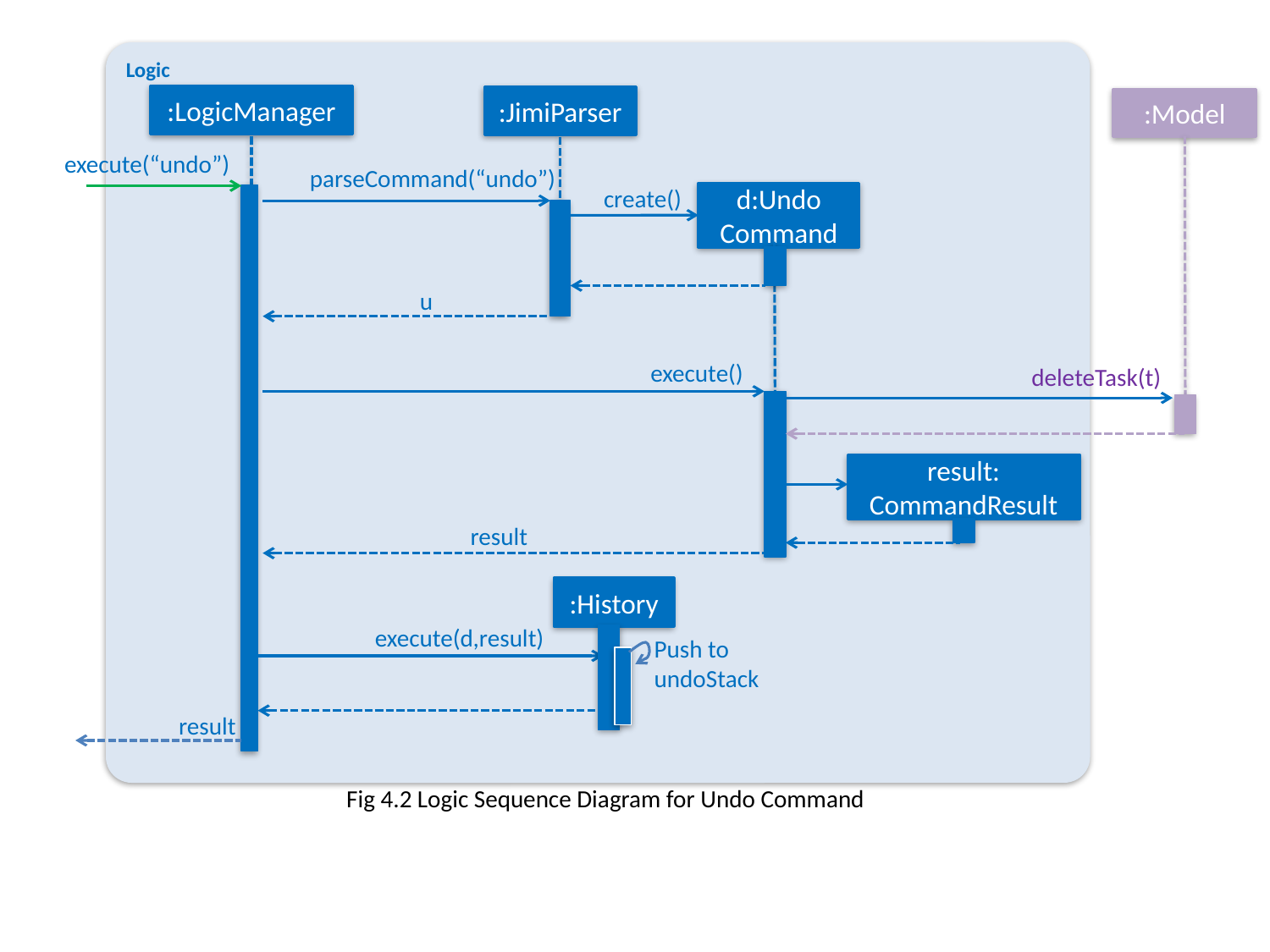

Logic
:LogicManager
:JimiParser
:Model
execute(“undo”)
parseCommand(“undo”)
create()
d:Undo
Command

u
execute()
deleteTask(t)

result:
CommandResult

result
:History
execute(d,result)

Push to undoStack

result
Fig 4.2 Logic Sequence Diagram for Undo Command